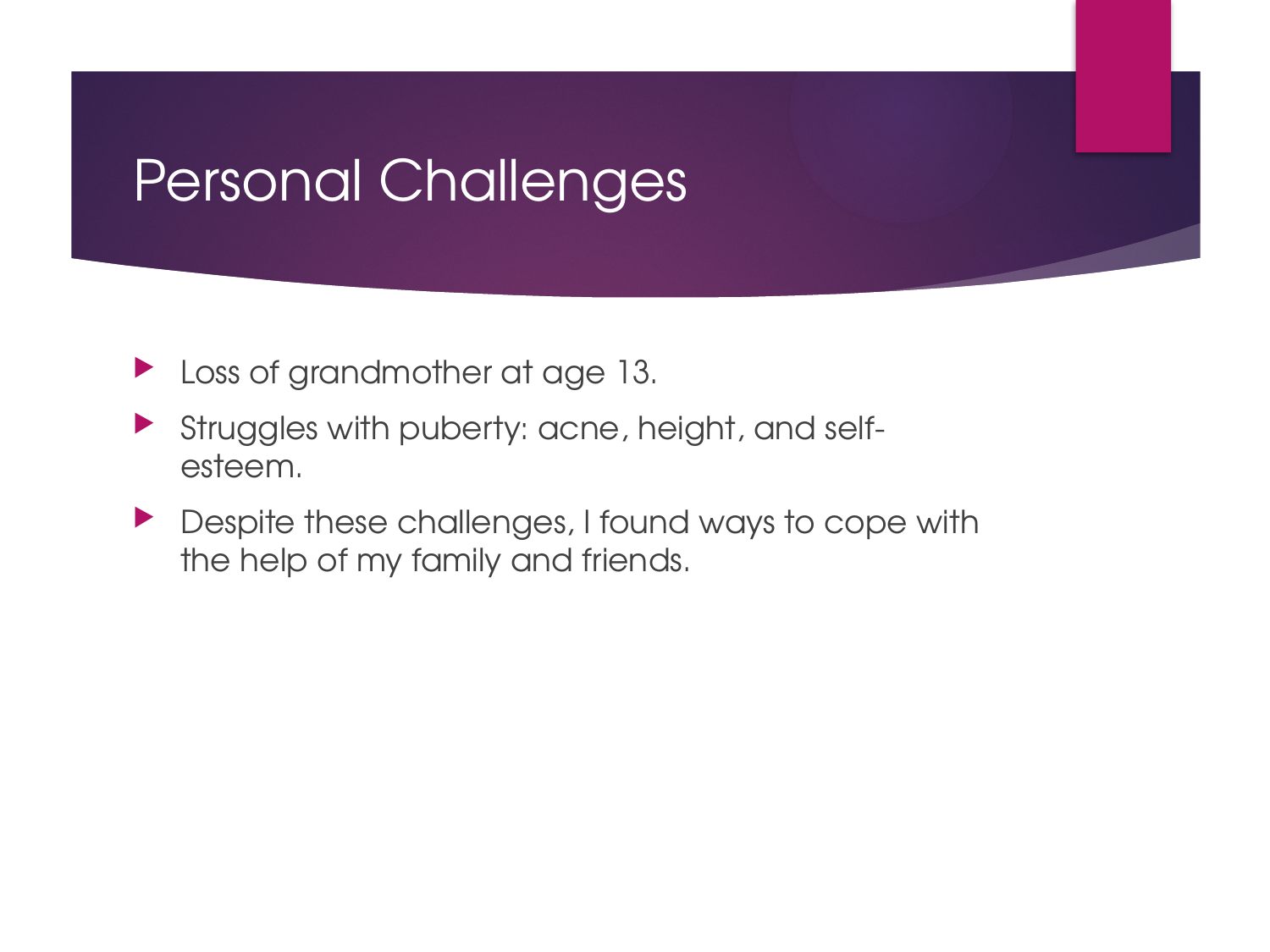

# Personal Challenges
Loss of grandmother at age 13.
Struggles with puberty: acne, height, and self-esteem.
Despite these challenges, I found ways to cope with the help of my family and friends.